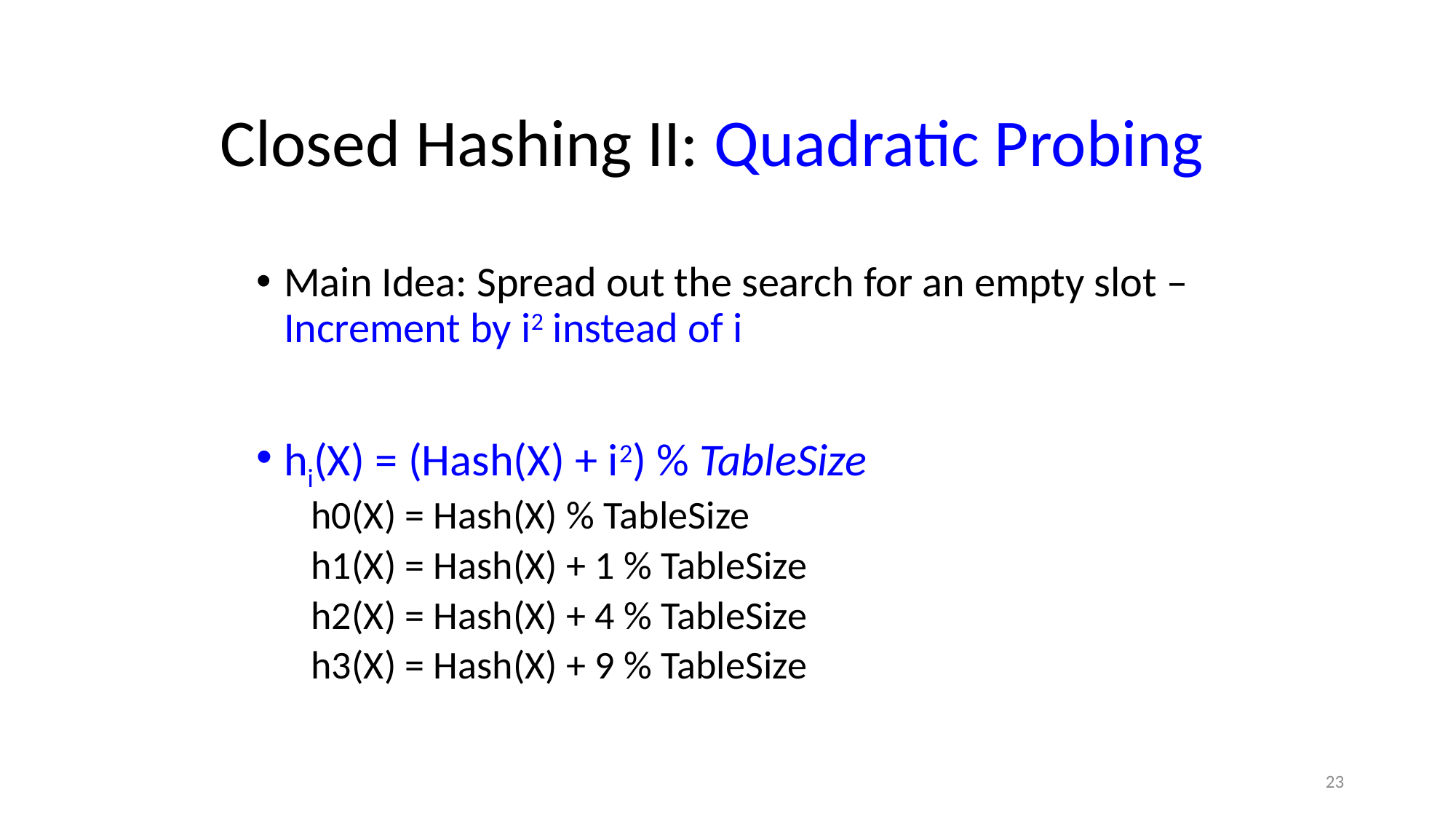

# Closed Hashing II: Quadratic Probing
Main Idea: Spread out the search for an empty slot –
Increment by i2 instead of i

hi(X) = (Hash(X) + i2) % TableSize
h0(X) = Hash(X) % TableSize
h1(X) = Hash(X) + 1 % TableSize
h2(X) = Hash(X) + 4 % TableSize
h3(X) = Hash(X) + 9 % TableSize

23